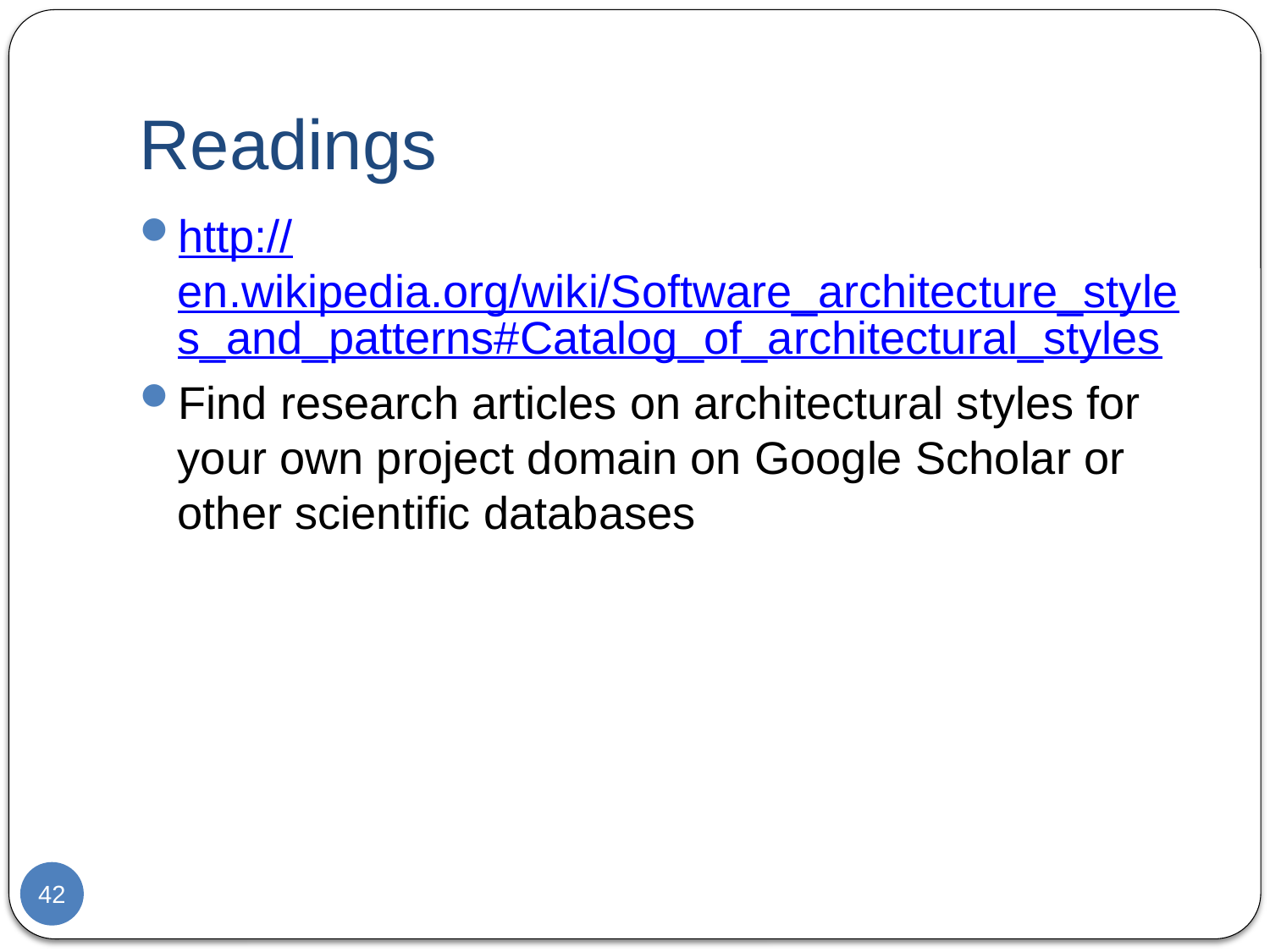

# Readings
http://en.wikipedia.org/wiki/Software_architecture_styles_and_patterns#Catalog_of_architectural_styles
Find research articles on architectural styles for your own project domain on Google Scholar or other scientific databases
42